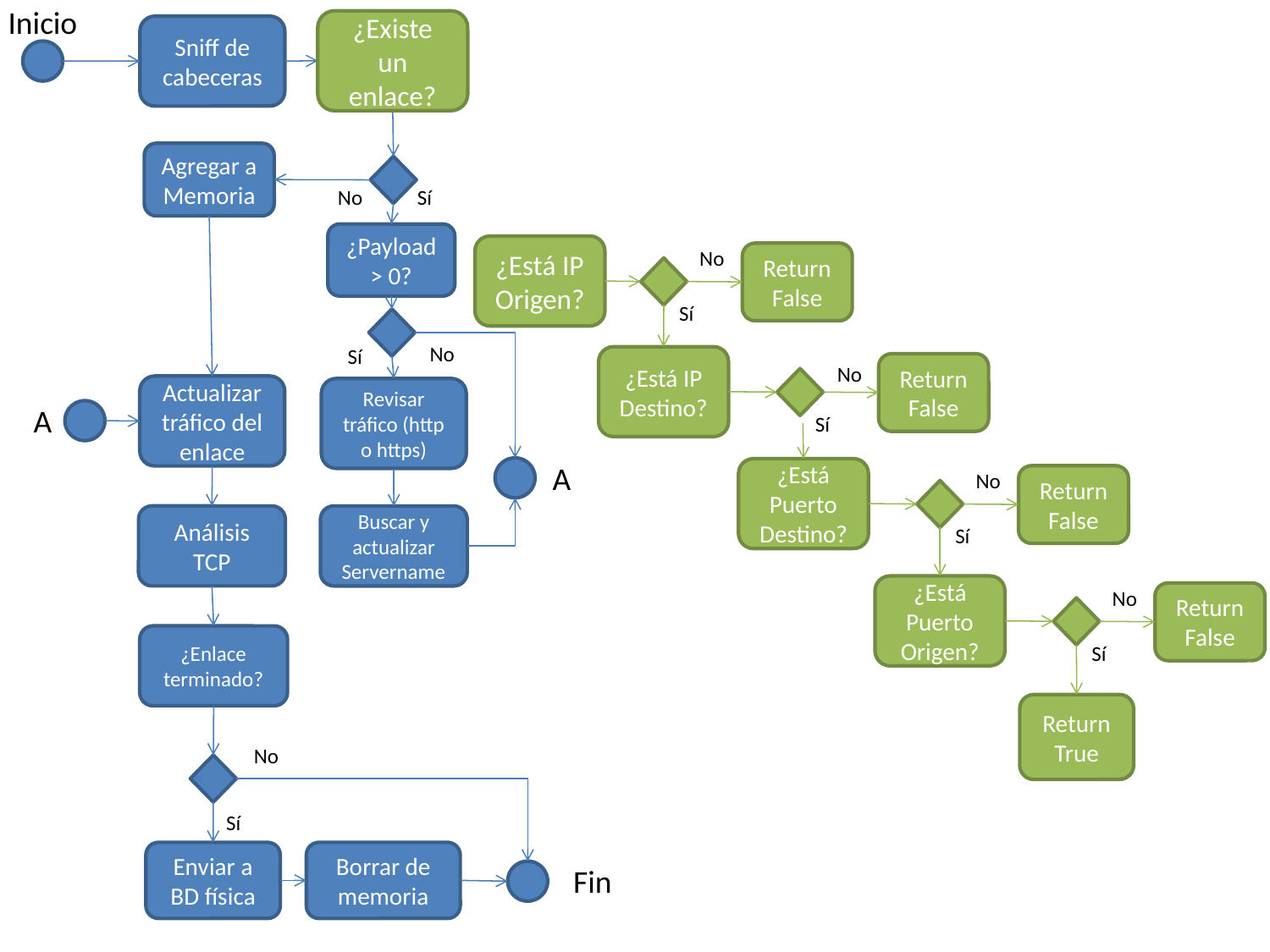

Inicio
¿Existe un enlace?
Sniff de cabeceras

Agregar a Memoria

No
Sí
¿Payload > 0?
¿Está IP Origen?
No
Return False

Sí

No
Sí
¿Está IP Destino?
Return False
No

Actualizar tráfico del enlace
Revisar tráfico (http o https)
A

Sí
A

¿Está Puerto Destino?
No
Return False

Análisis TCP
Buscar y actualizar Servername
Sí
¿Está Puerto Origen?
No
Return False

¿Enlace terminado?
Sí
Return True
No

Sí
Enviar a BD física
Borrar de memoria
Fin